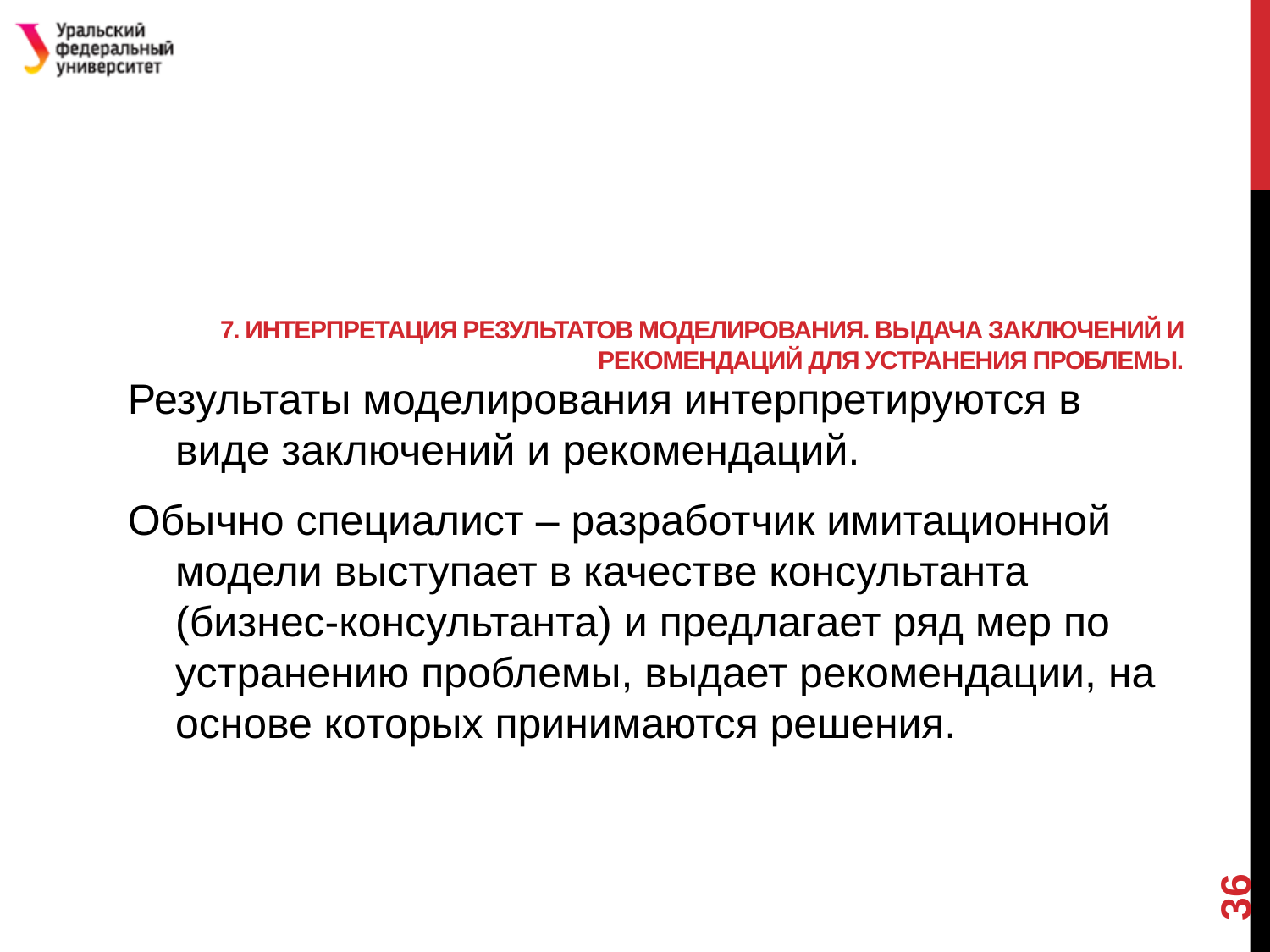

# 7. Интерпретация результатов моделирования. Выдача заключений и рекомендаций для устранения проблемы.
Результаты моделирования интерпретируются в виде заключений и рекомендаций.
Обычно специалист – разработчик имитационной модели выступает в качестве консультанта (бизнес-консультанта) и предлагает ряд мер по устранению проблемы, выдает рекомендации, на основе которых принимаются решения.

36